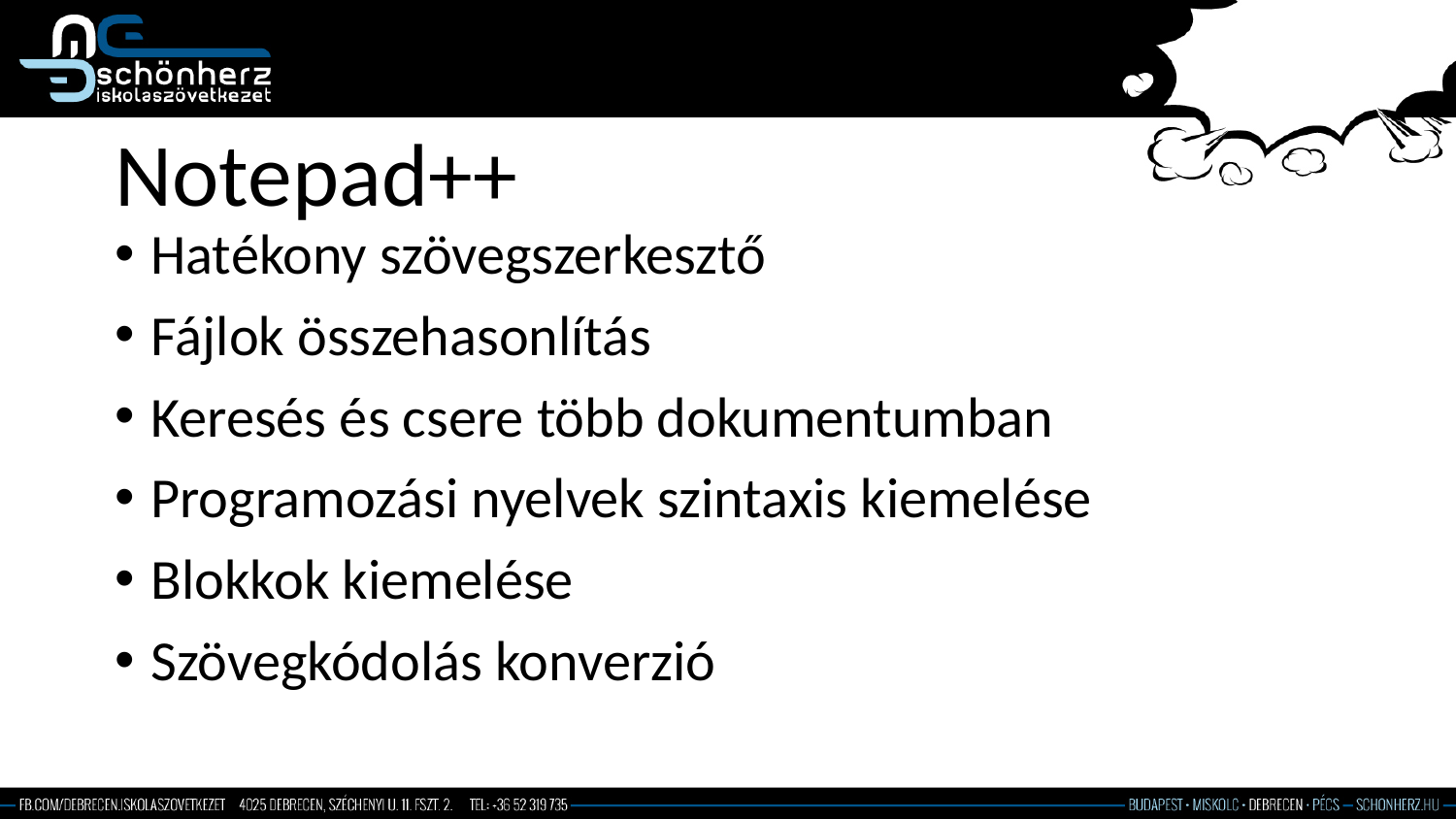

# Notepad++
Hatékony szövegszerkesztő
Fájlok összehasonlítás
Keresés és csere több dokumentumban
Programozási nyelvek szintaxis kiemelése
Blokkok kiemelése
Szövegkódolás konverzió